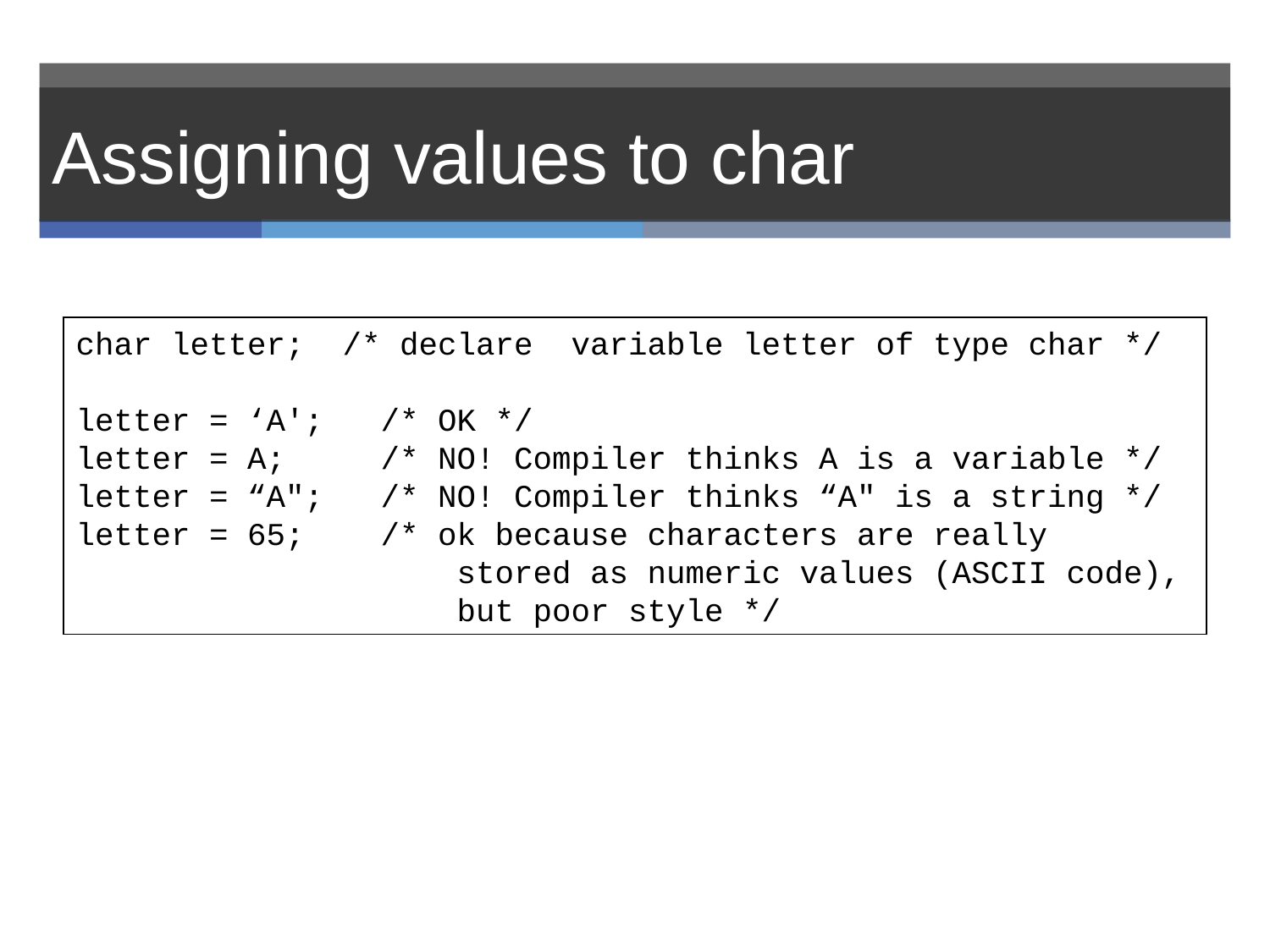

# Assigning values to char

char letter;  /* declare  variable letter of type char */

letter = ‘A';   /* OK */
letter = A;     /* NO! Compiler thinks A is a variable */
letter = “A";   /* NO! Compiler thinks “A" is a string */
letter = 65;    /* ok because characters are really
                    stored as numeric values (ASCII code),
                    but poor style */